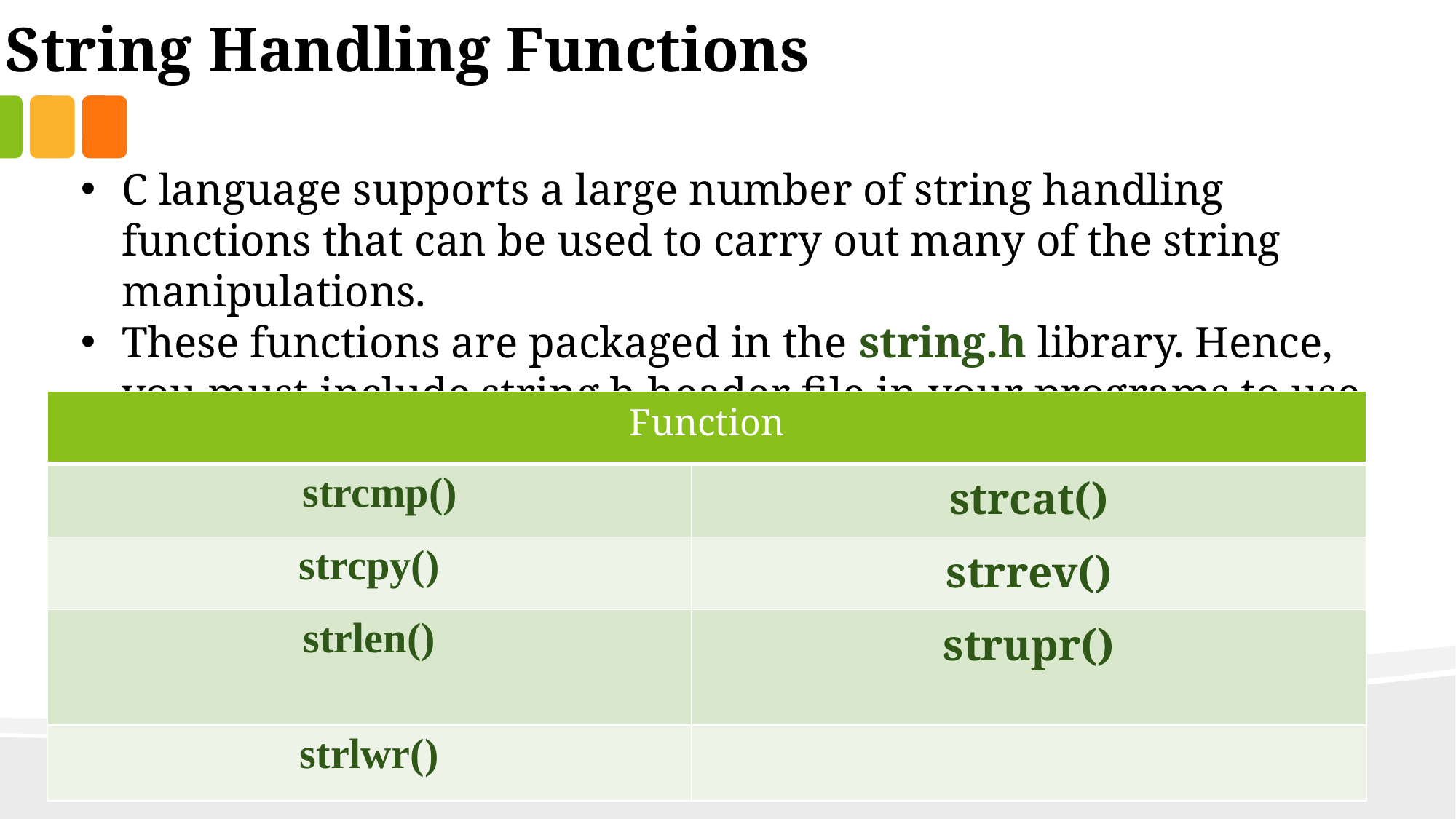

String Handling Functions
C language supports a large number of string handling functions that can be used to carry out many of the string manipulations.
These functions are packaged in the string.h library. Hence, you must include string.h header file in your programs to use these functions

| Function |  |
| --- | --- |
| strcmp() | strcat() |
| strcpy() | strrev() |
| strlen() | strupr() |
| strlwr() |  |